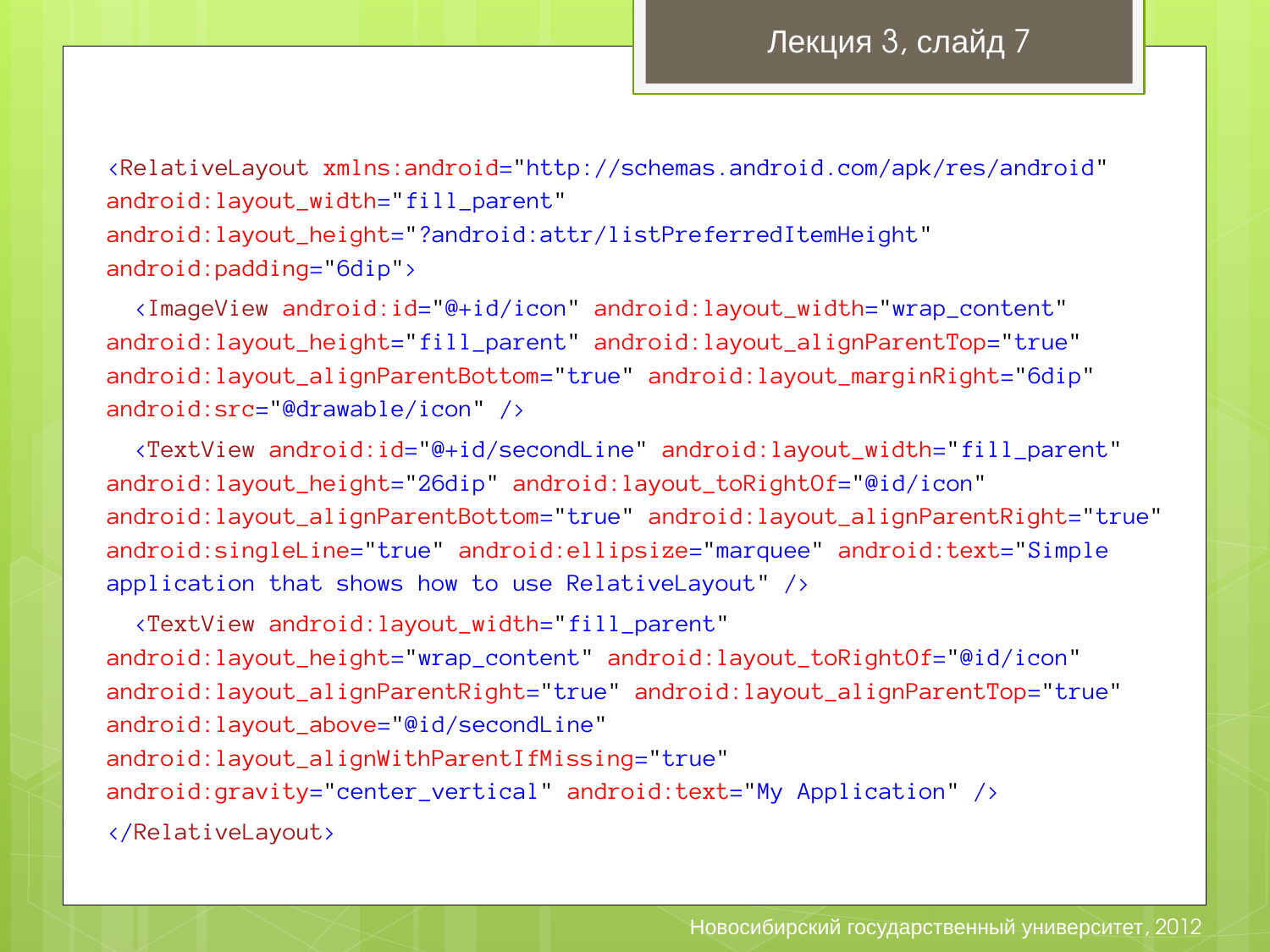

Лекция 3, слайд 7
<LinearLayout xmlns:android="http://schemas.android.com/apk/res/android" android:layout_width="fill_parent" android:layout_height="?android:attr/listPreferredItemHeight" android:padding="6dip">
  <ImageView android:id="@+id/icon" android:layout_width="wrap_content“" android:layout_height="fill_parent“" android:layout_marginRight="6dip“" android:src="@drawable/icon" />
  <LinearLayout android:orientation="vertical“" android:layout_width="0dip“" android:layout_weight="1“" android:layout_height="fill_parent">
    <TextView android:layout_width="fill_parent“" android:layout_height="0dip“" android:layout_weight="1“" android:gravity="center_vertical“" android:text="My Application" />
    <TextView  android:layout_width="fill_parent“" android:layout_height="0dip“" android:layout_weight="1“" android:singleLine="true“" android:ellipsize="marquee" android:text="Simple application that shows how to use RelativeLayout" />
  </LinearLayout>
</LinearLayout>
<RelativeLayout xmlns:android="http://schemas.android.com/apk/res/android" android:layout_width="fill_parent" android:layout_height="?android:attr/listPreferredItemHeight" android:padding="6dip">
  <ImageView android:id="@+id/icon" android:layout_width="wrap_content" android:layout_height="fill_parent" android:layout_alignParentTop="true" android:layout_alignParentBottom="true" android:layout_marginRight="6dip" android:src="@drawable/icon" />
  <TextView android:id="@+id/secondLine" android:layout_width="fill_parent" android:layout_height="26dip" android:layout_toRightOf="@id/icon" android:layout_alignParentBottom="true" android:layout_alignParentRight="true" android:singleLine="true" android:ellipsize="marquee" android:text="Simple application that shows how to use RelativeLayout" />
  <TextView android:layout_width="fill_parent" android:layout_height="wrap_content" android:layout_toRightOf="@id/icon" android:layout_alignParentRight="true" android:layout_alignParentTop="true" android:layout_above="@id/secondLine" android:layout_alignWithParentIfMissing="true" android:gravity="center_vertical" android:text="My Application" />
</RelativeLayout>
# Linear Layout vs Relative Layout
Новосибирский государственный университет, 2012